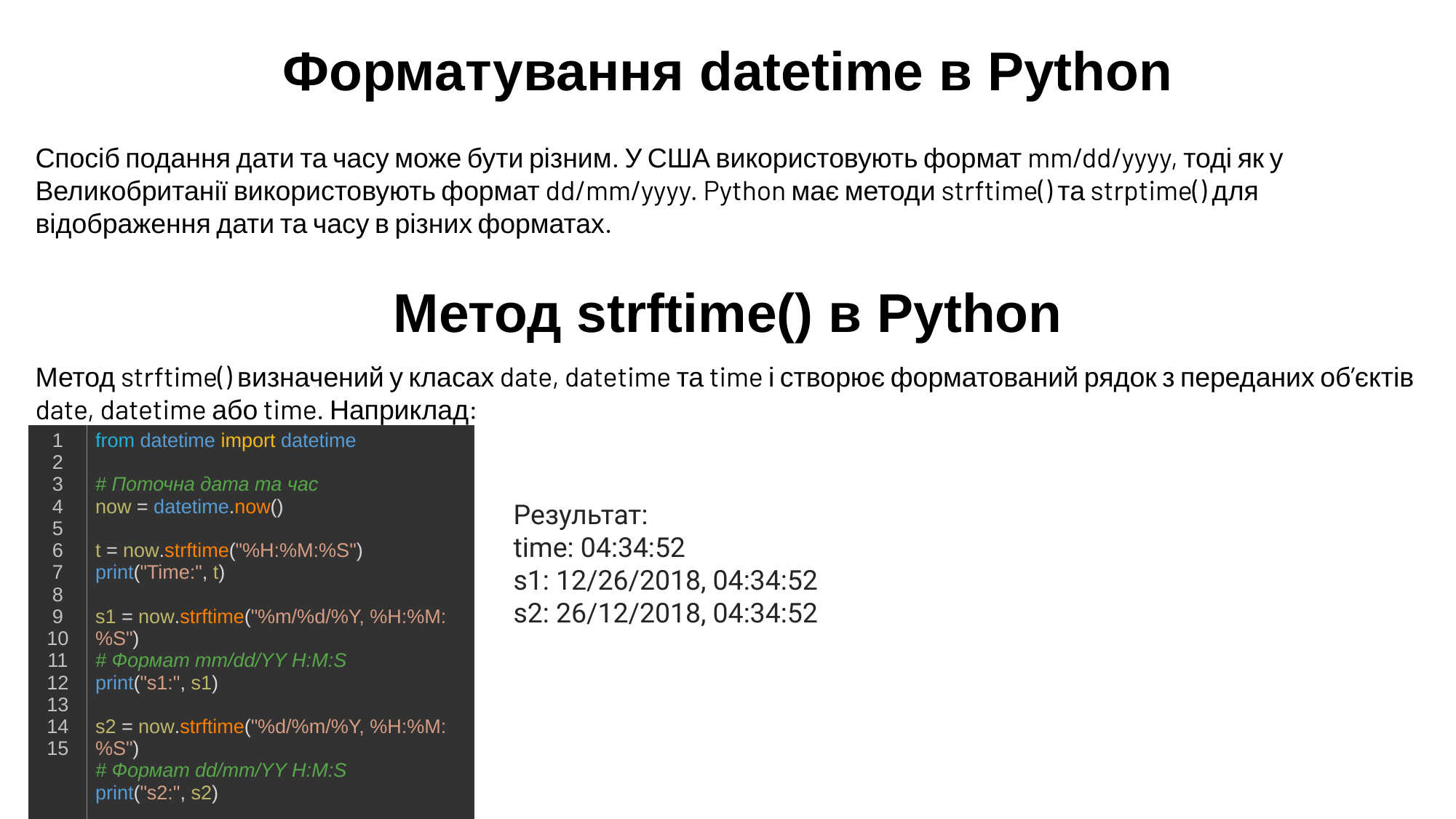

Форматування datetime в Python

Спосіб подання дати та часу може бути різним. У США використовують формат mm/dd/yyyy, тоді як у Великобританії використовують формат dd/mm/yyyy. Python має методи strftime() та strptime() для відображення дати та часу в різних форматах.
Метод strftime() в Python

Метод strftime() визначений у класах date, datetime та time і створює форматований рядок з переданих об’єктів date, datetime або time. Наприклад:
| 1 2 3 4 5 6 7 8 9 10 11 12 13 14 15 | from datetime import datetime   # Поточна дата та час now = datetime.now()   t = now.strftime("%H:%M:%S") print("Time:", t)   s1 = now.strftime("%m/%d/%Y, %H:%M:%S") # Формат mm/dd/YY H:M:S print("s1:", s1)   s2 = now.strftime("%d/%m/%Y, %H:%M:%S") # Формат dd/mm/YY H:M:S print("s2:", s2) |
| --- | --- |
Результат:
time: 04:34:52
s1: 12/26/2018, 04:34:52
s2: 26/12/2018, 04:34:52